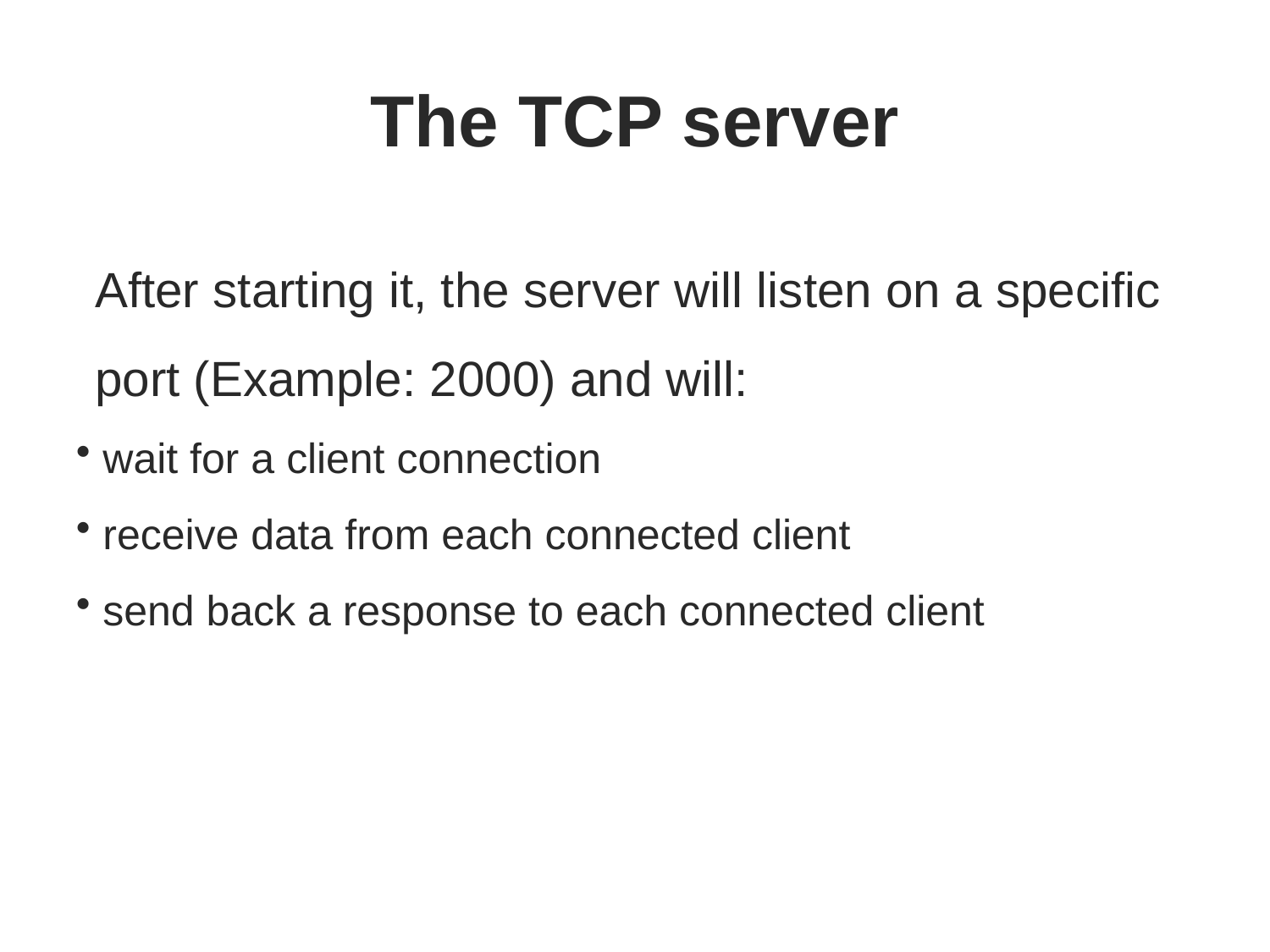

# The TCP server
After starting it, the server will listen on a specific port (Example: 2000) and will:
 wait for a client connection
 receive data from each connected client
 send back a response to each connected client